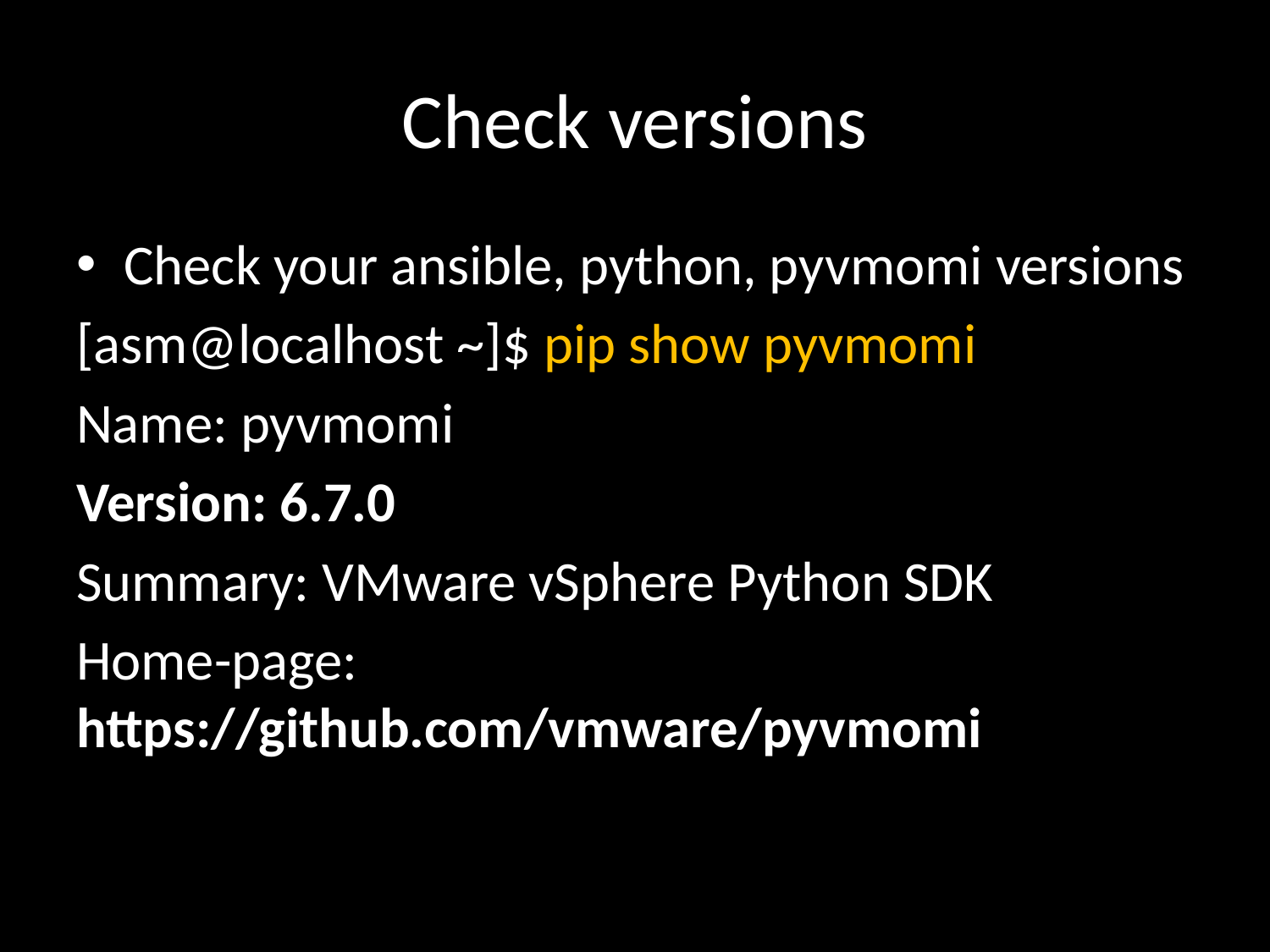

# Check versions
Check your ansible, python, pyvmomi versions
[asm@localhost ~]$ pip show pyvmomi
Name: pyvmomi
Version: 6.7.0
Summary: VMware vSphere Python SDK
Home-page: https://github.com/vmware/pyvmomi